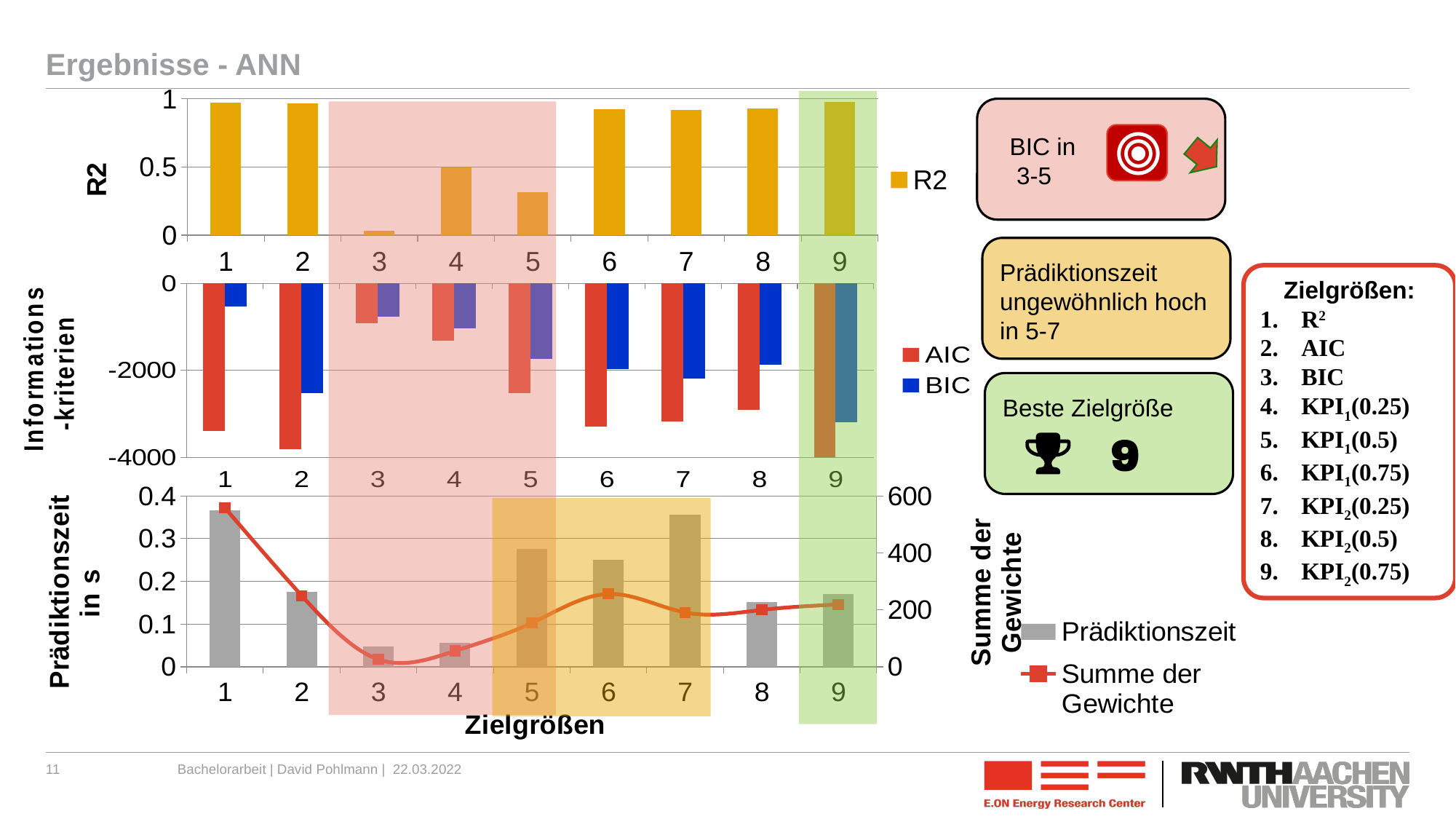

# Ergebnisse - ANN

### Chart

| Category | R2 |
|---|---|
| 1 | 0.9725549999999997 |
| 2 | 0.9680590000000002 |
| 3 | 0.030000000000000002 |
| 4 | 0.4984560000000001 |
| 5 | 0.3176630000000001 |
| 6 | 0.9252129999999995 |
| 7 | 0.919093 |
| 8 | 0.9282669999999995 |
| 9 | 0.977707 |

BIC in
 3-5

Prädiktionszeit
ungewöhnlich hoch
in 5-7

Zielgrößen:
R2
AIC
3.	BIC
KPI1(0.25)
KPI1(0.5)
KPI1(0.75)
KPI2(0.25)
KPI2(0.5)
KPI2(0.75)

### Chart

| Category | AIC | BIC |
|---|---|---|
| 1 | -3392.0 | -528.0 |
| 2 | -3802.0 | -2520.0 |
| 3 | -908.0 | -773.0 |
| 4 | -1319.0 | -1031.0 |
| 5 | -2523.0 | -1732.0 |
| 6 | -3289.0 | -1973.0 |
| 7 | -3170.0 | -2193.0 |
| 8 | -2898.0 | -1870.0 |
| 9 | -4316.0 | -3193.0 |
Beste Zielgröße
9

### Chart

| Category | Prädiktionszeit | Summe der Gewichte |
|---|---|---|
| 1 | 0.366103 | 558.0 |
| 2 | 0.176276 | 250.0 |
| 3 | 0.04738100000000001 | 26.0 |
| 4 | 0.05696100000000001 | 56.0 |
| 5 | 0.276077 | 154.0 |
| 6 | 0.251047 | 256.0 |
| 7 | 0.3564980000000002 | 191.0 |
| 8 | 0.1520270000000001 | 200.0 |
| 9 | 0.170883 | 219.0 |